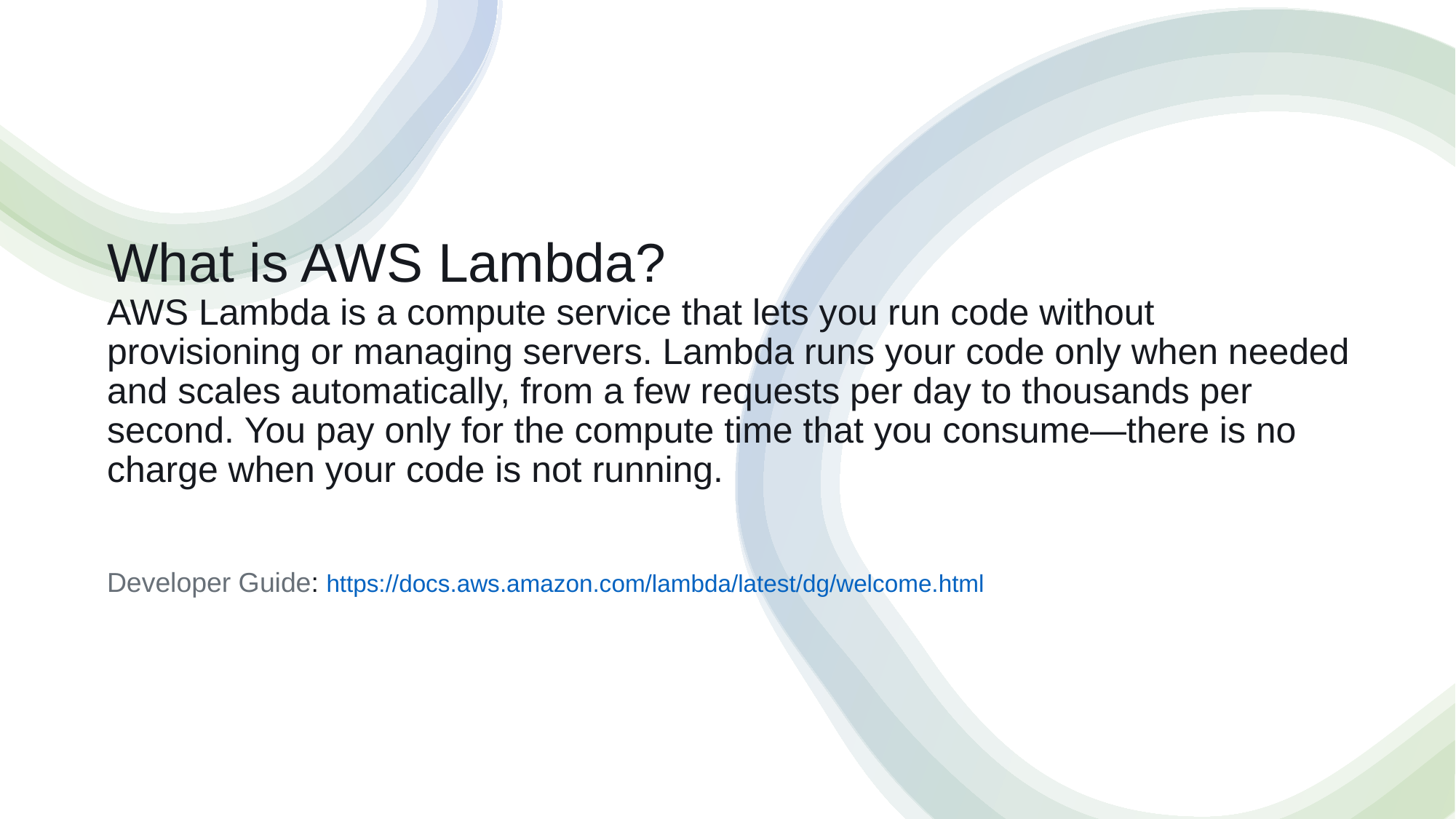

# What is AWS Lambda? AWS Lambda is a compute service that lets you run code without provisioning or managing servers. Lambda runs your code only when needed and scales automatically, from a few requests per day to thousands per second. You pay only for the compute time that you consume—there is no charge when your code is not running. Developer Guide: https://docs.aws.amazon.com/lambda/latest/dg/welcome.html